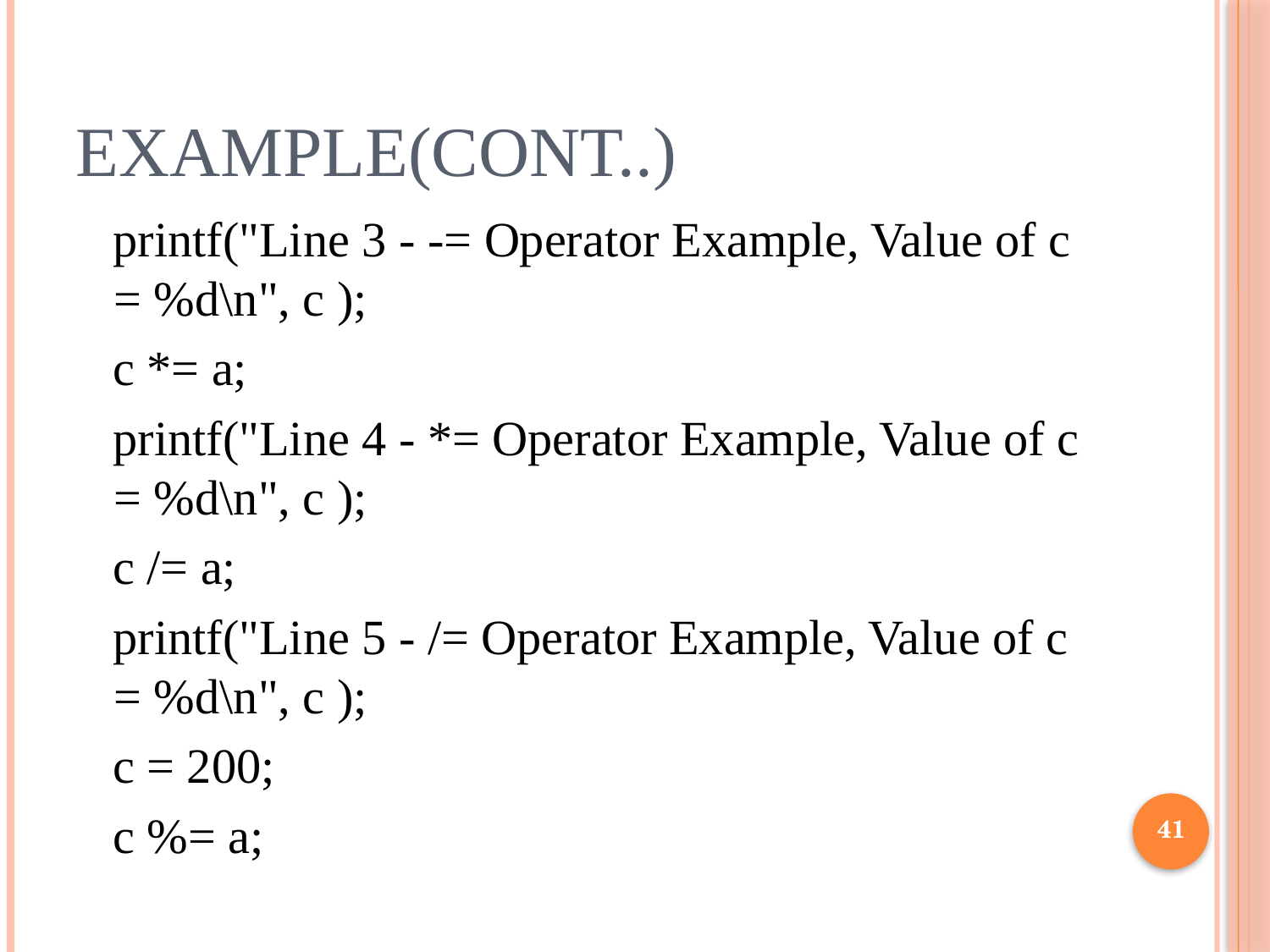

# Example(cont..)
   printf("Line 3 - -= Operator Example, Value of c = %d\n", c );
   c *= a;
   printf("Line 4 - *= Operator Example, Value of c = %d\n", c );
   c /= a;
   printf("Line 5 - /= Operator Example, Value of c = %d\n", c );
   c = 200;
   c %= a;
41